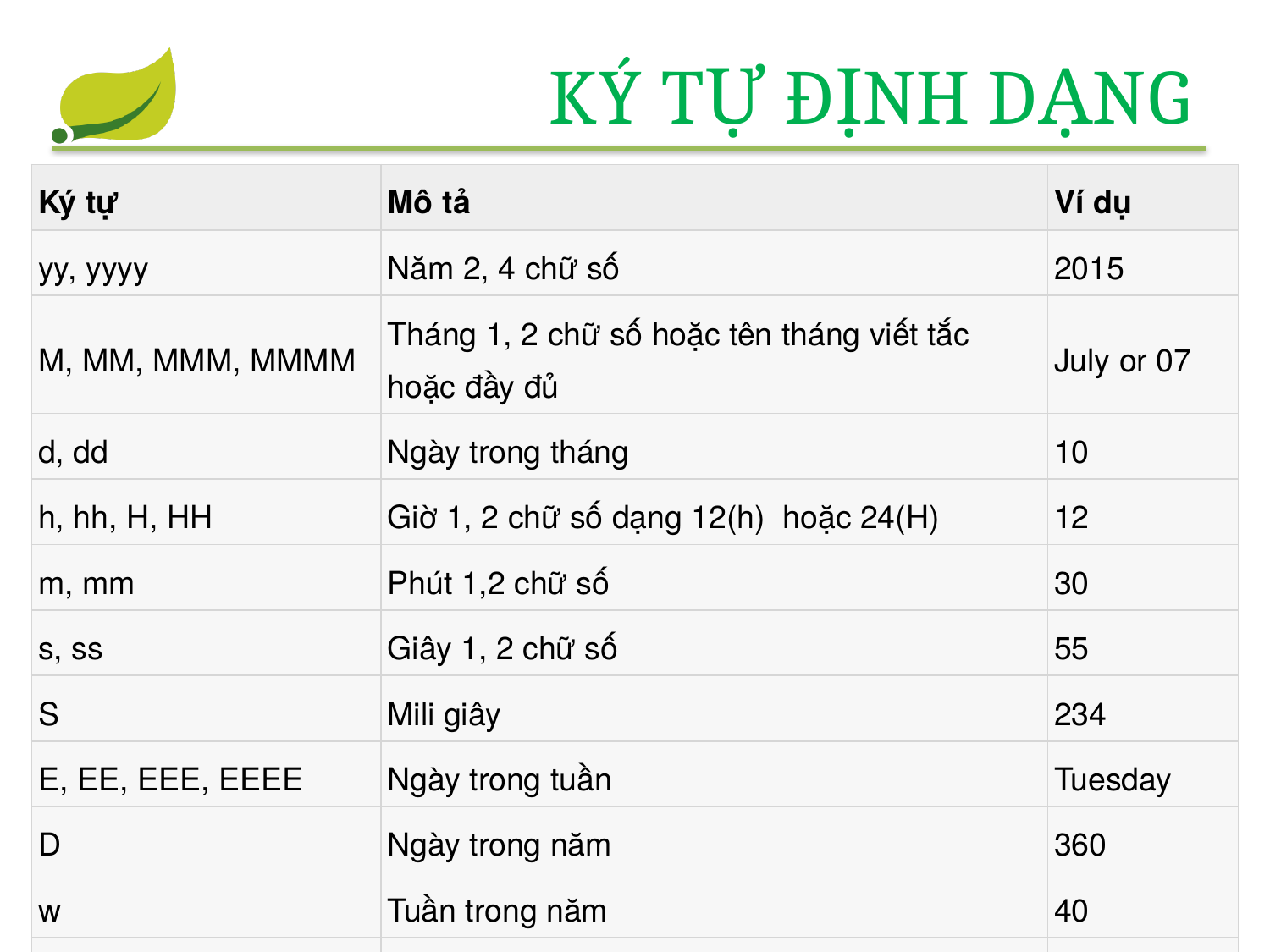

# Ký tự định dạng
| Ký tự | Mô tả | Ví dụ |
| --- | --- | --- |
| yy, yyyy | Năm 2, 4 chữ số | 2015 |
| M, MM, MMM, MMMM | Tháng 1, 2 chữ số hoặc tên tháng viết tắc hoặc đầy đủ | July or 07 |
| d, dd | Ngày trong tháng | 10 |
| h, hh, H, HH | Giờ 1, 2 chữ số dạng 12(h) hoặc 24(H) | 12 |
| m, mm | Phút 1,2 chữ số | 30 |
| s, ss | Giây 1, 2 chữ số | 55 |
| S | Mili giây | 234 |
| E, EE, EEE, EEEE | Ngày trong tuần | Tuesday |
| D | Ngày trong năm | 360 |
| w | Tuần trong năm | 40 |
| W | Tuấn thứ mấy trong tháng | 1 |
| a | Buổi (sáng, chiều) | PM |